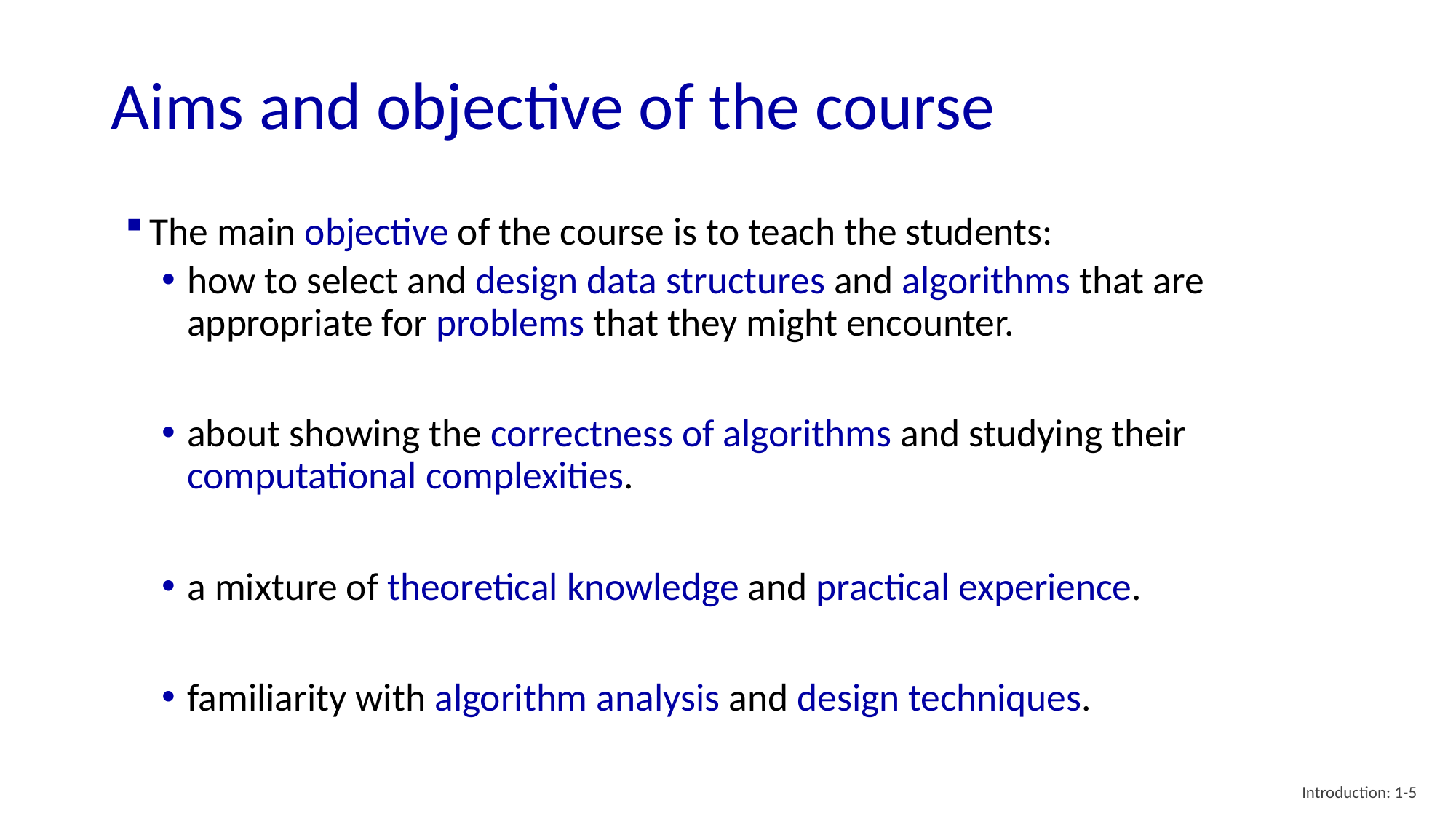

# Aims and objective of the course
The main objective of the course is to teach the students:
how to select and design data structures and algorithms that are appropriate for problems that they might encounter.

about showing the correctness of algorithms and studying their computational complexities.

a mixture of theoretical knowledge and practical experience.

familiarity with algorithm analysis and design techniques.
Introduction: 1-5